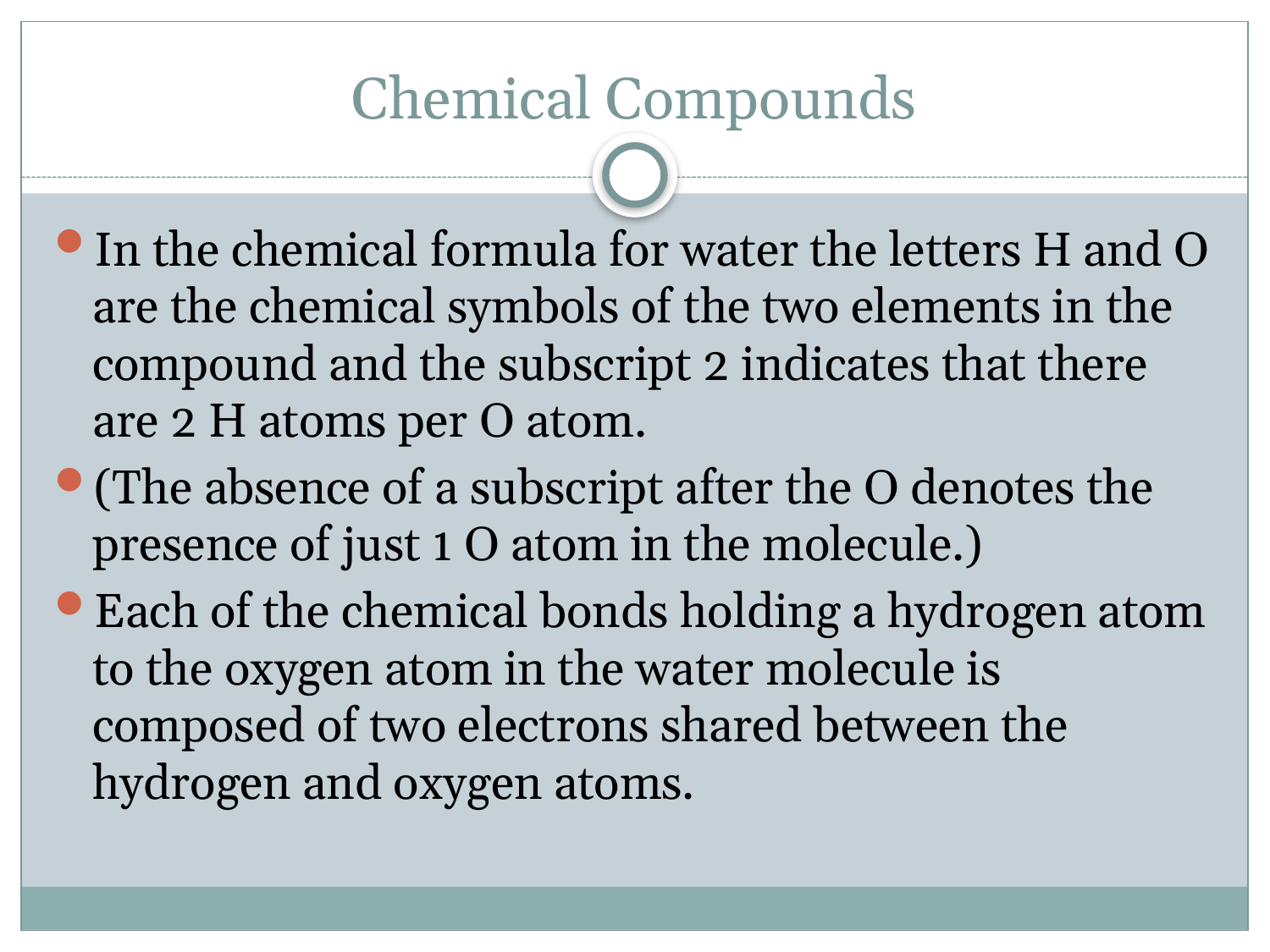

# Chemical Compounds
In the chemical formula for water the letters H and O are the chemical symbols of the two elements in the compound and the subscript 2 indicates that there are 2 H atoms per O atom.
(The absence of a subscript after the O denotes the presence of just 1 O atom in the molecule.)
Each of the chemical bonds holding a hydrogen atom to the oxygen atom in the water molecule is composed of two electrons shared between the hydrogen and oxygen atoms.